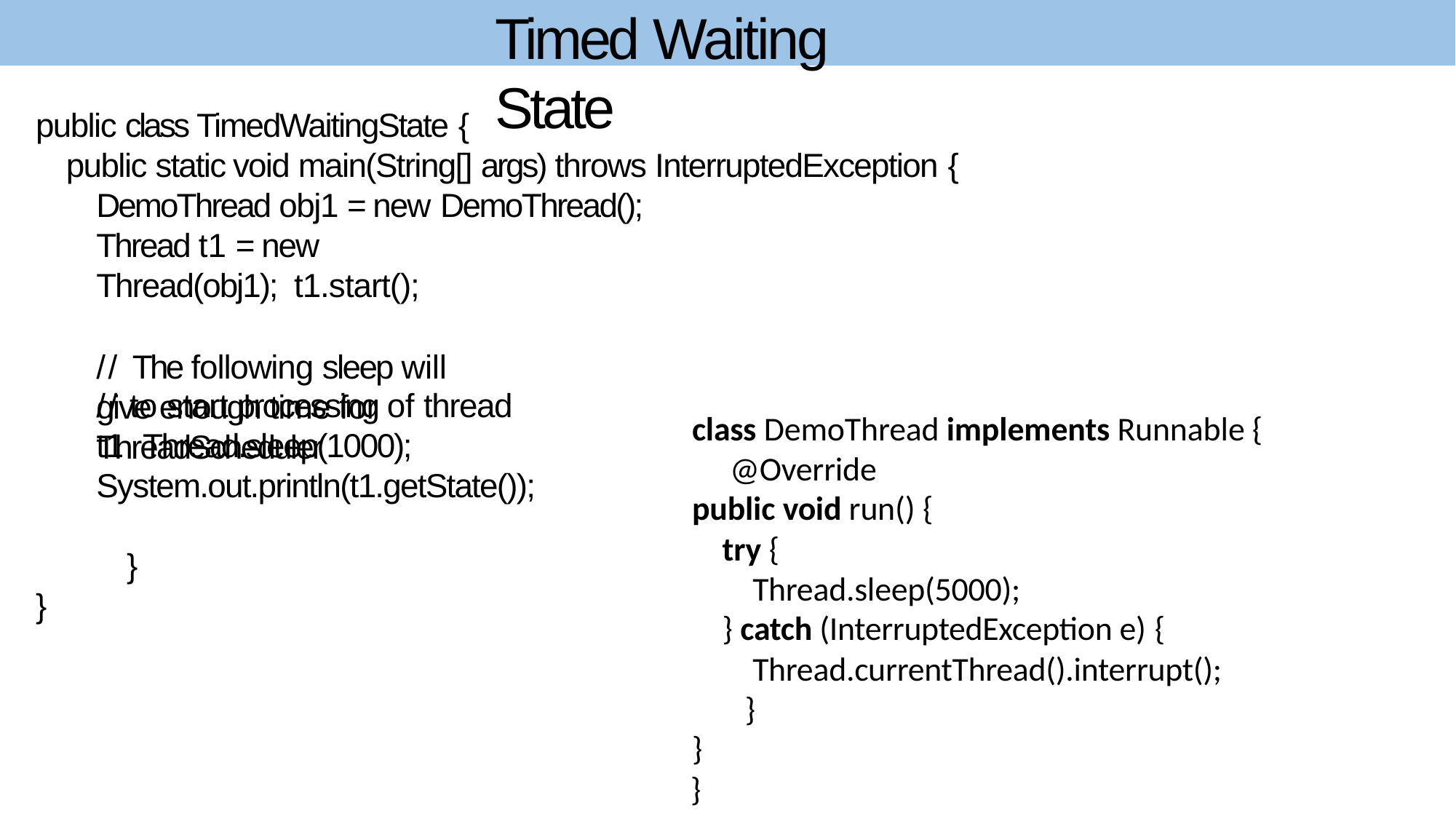

# Timed Waiting State
public class TimedWaitingState {
public static void main(String[] args) throws InterruptedException {
DemoThread obj1 = new DemoThread();
Thread t1 = new Thread(obj1);  t1.start();

// The following sleep will give enough time for ThreadScheduler
// to start processing of thread t1  Thread.sleep(1000);  System.out.println(t1.getState());
class DemoThread implements Runnable {  @Override
public void run() {
try {
Thread.sleep(5000);
} catch (InterruptedException e) {
Thread.currentThread().interrupt();
}
}
}
}
}